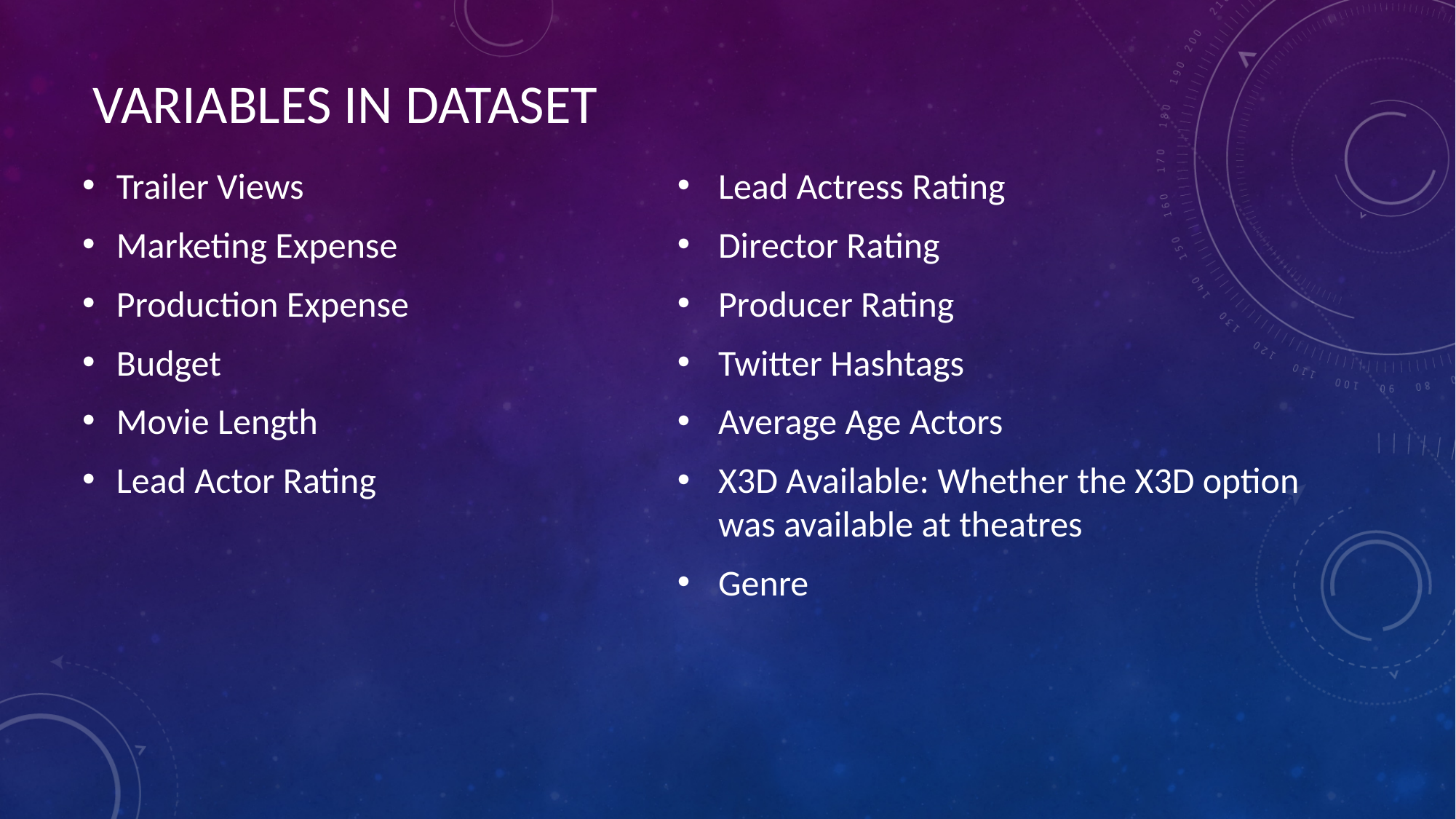

# Variables in Dataset
Trailer Views
Marketing Expense
Production Expense
Budget
Movie Length
Lead Actor Rating

Lead Actress Rating
Director Rating
Producer Rating
Twitter Hashtags
Average Age Actors
X3D Available: Whether the X3D option was available at theatres
Genre